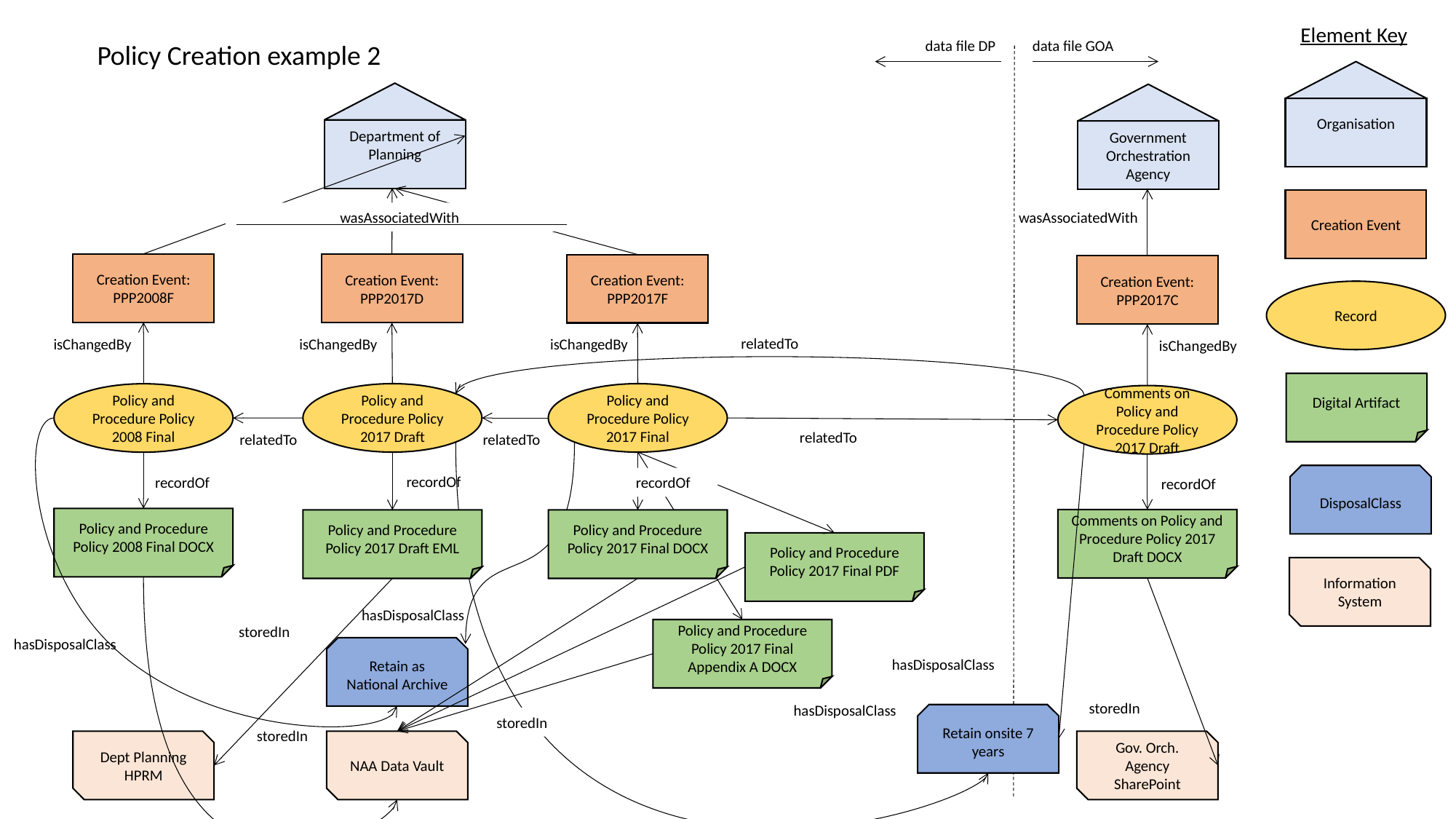

Element Key
data file DP
data file GOA
Policy Creation example 2

Organisation

Department of Planning

Government Orchestration Agency
Creation Event
                              wasAssociatedWith
wasAssociatedWith
Creation Event: PPP2008F
Creation Event: PPP2017D
Creation Event: PPP2017F
Creation Event: PPP2017C
Record
relatedTo
isChangedBy
isChangedBy
isChangedBy
isChangedBy
Digital Artifact
Policy and Procedure Policy 2017 Draft
Policy and Procedure Policy 2017 Final
Policy and Procedure Policy 2008 Final
Comments on Policy and Procedure Policy 2017 Draft
relatedTo
relatedTo
relatedTo
DisposalClass
recordOf
recordOf
recordOf
recordOf
Policy and Procedure Policy 2008 Final DOCX
Comments on Policy and Procedure Policy 2017 Draft DOCX
Policy and Procedure Policy 2017 Draft EML
Policy and Procedure Policy 2017 Final DOCX
Policy and Procedure Policy 2017 Final PDF
Information System
hasDisposalClass
storedIn
Policy and Procedure Policy 2017 Final Appendix A DOCX
hasDisposalClass
Retain as National Archive
hasDisposalClass
storedIn
hasDisposalClass
Retain onsite 7 years
storedIn
storedIn
Dept Planning HPRM
NAA Data Vault
Gov. Orch. Agency SharePoint